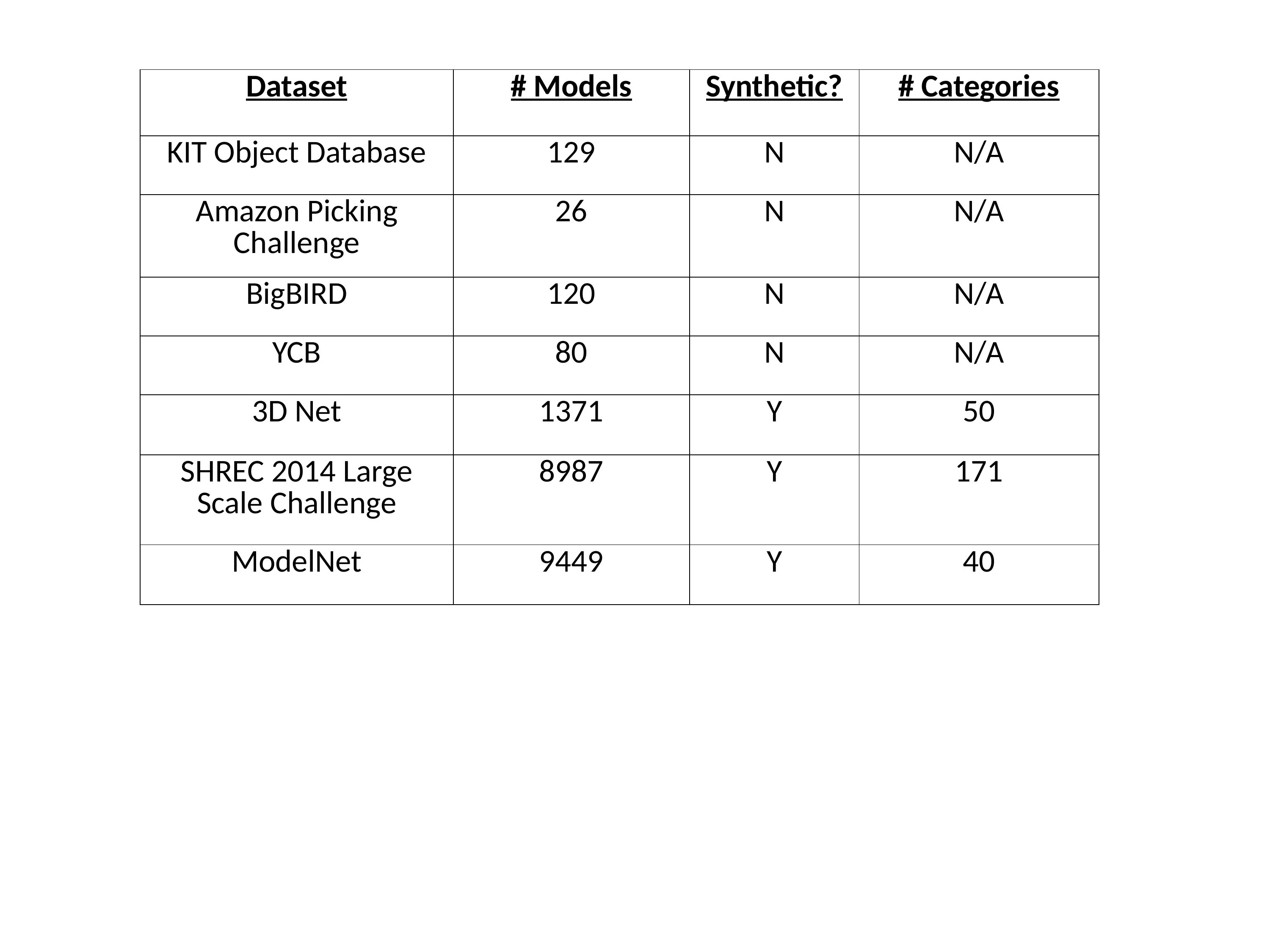

| Dataset | # Models | Synthetic? | # Categories |
| --- | --- | --- | --- |
| KIT Object Database | 129 | N | N/A |
| Amazon Picking Challenge | 26 | N | N/A |
| BigBIRD | 120 | N | N/A |
| YCB | 80 | N | N/A |
| 3D Net | 1371 | Y | 50 |
| SHREC 2014 Large Scale Challenge | 8987 | Y | 171 |
| ModelNet | 9449 | Y | 40 |